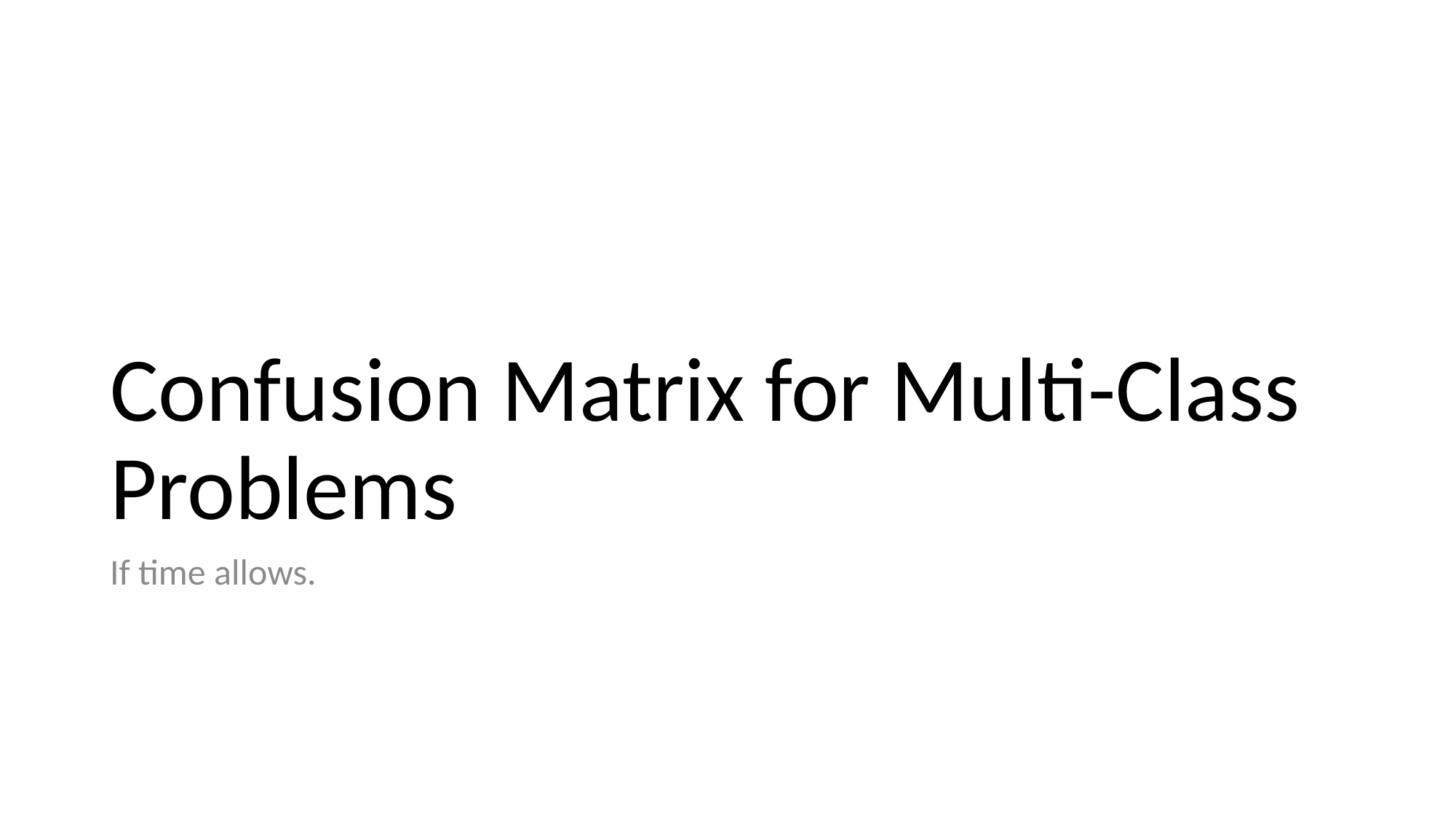

# Confusion Matrix for Multi-Class Problems
If time allows.